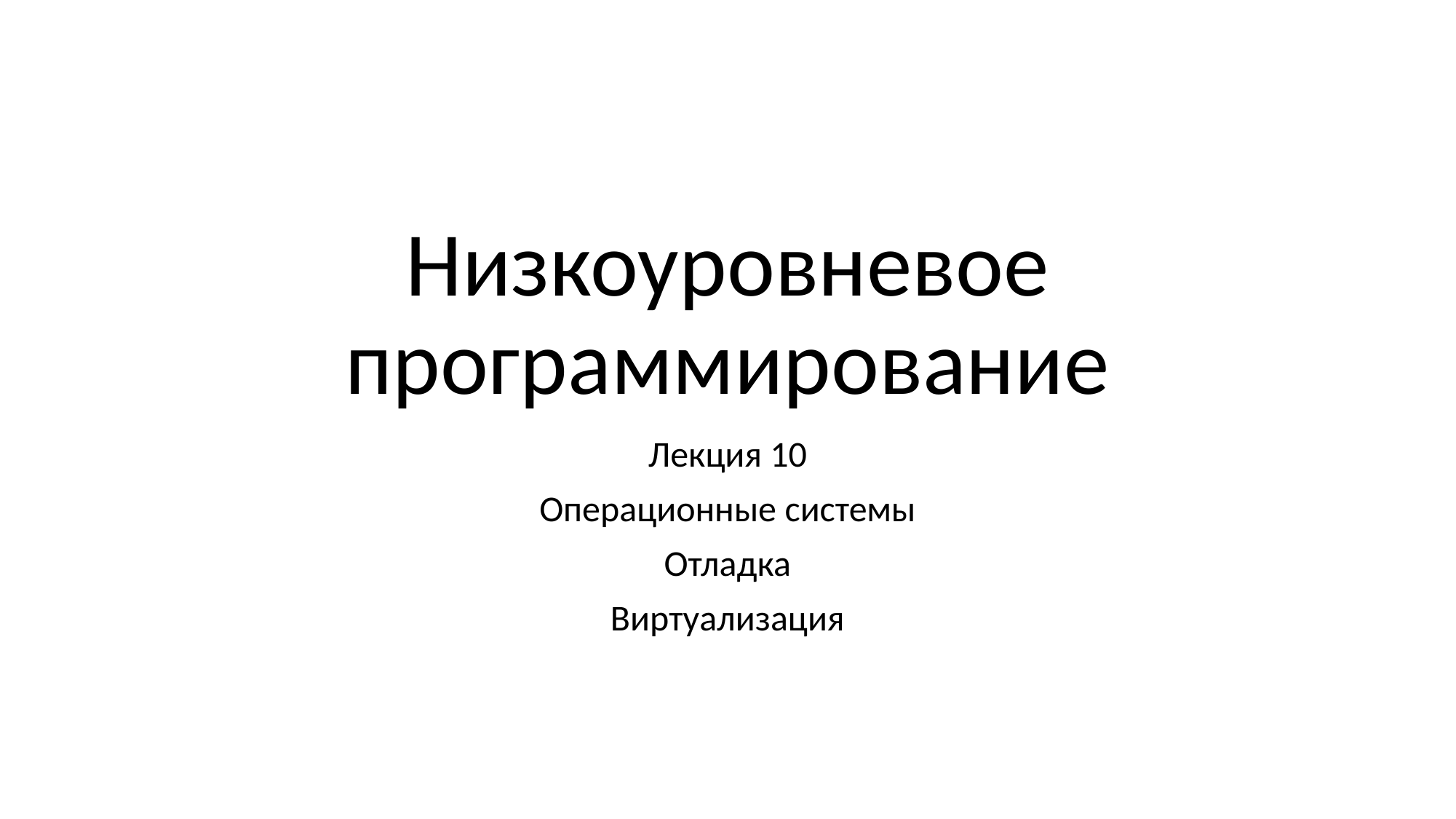

# Низкоуровневое программирование
Лекция 10
Операционные системы
Отладка
Виртуализация